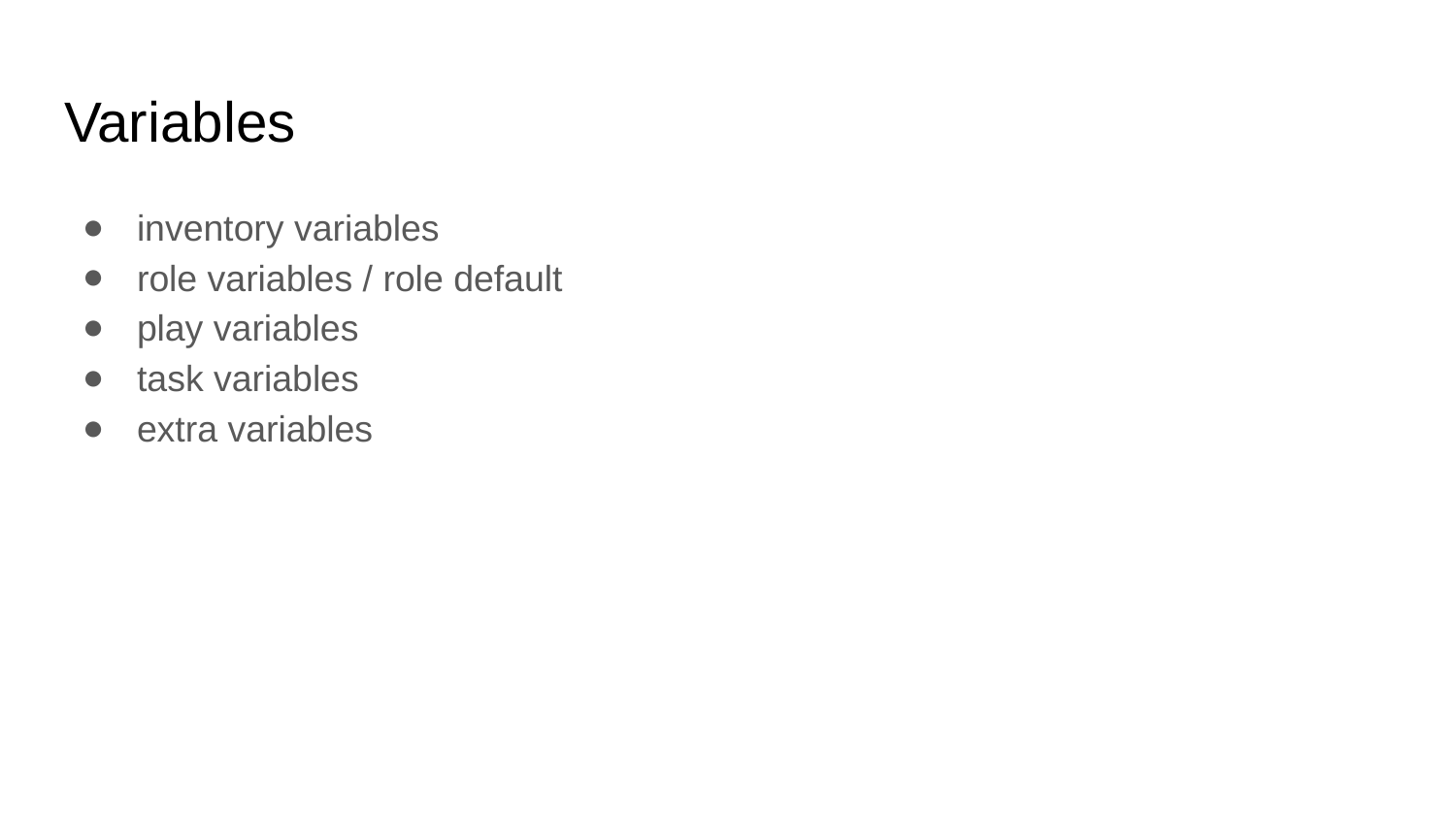

# Variables
inventory variables
role variables / role default
play variables
task variables
extra variables